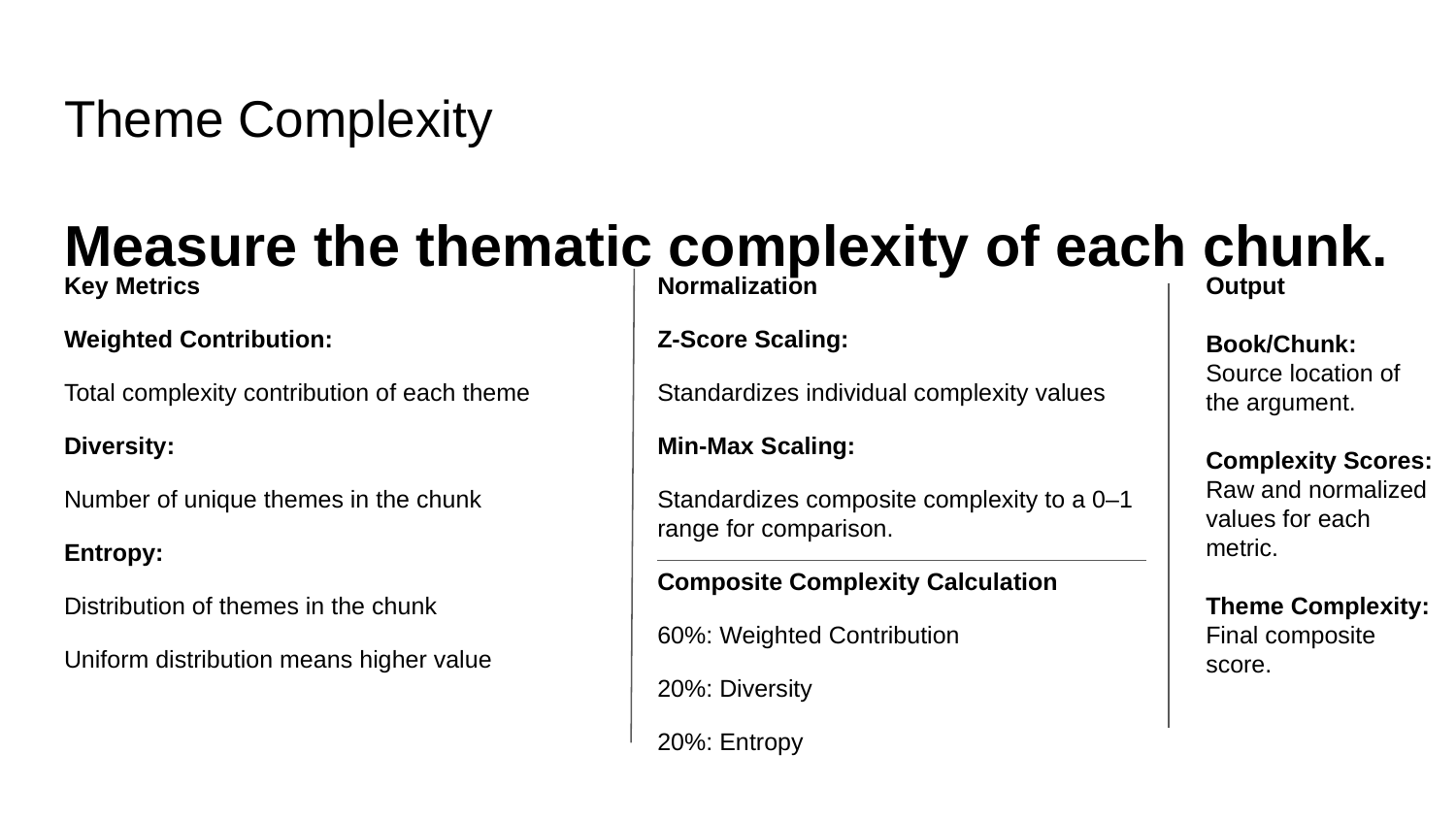

# Theme Complexity
Measure the thematic complexity of each chunk.

Key Metrics
Weighted Contribution:
Total complexity contribution of each theme
Diversity:
Number of unique themes in the chunk
Entropy:
Distribution of themes in the chunk
Uniform distribution means higher value

Normalization
Z-Score Scaling:
Standardizes individual complexity values
Min-Max Scaling:
Standardizes composite complexity to a 0–1 range for comparison.
Composite Complexity Calculation
60%: Weighted Contribution
20%: Diversity
20%: Entropy

Output

Book/Chunk:
Source location of the argument.

Complexity Scores: Raw and normalized values for each metric.

Theme Complexity:
Final composite score.